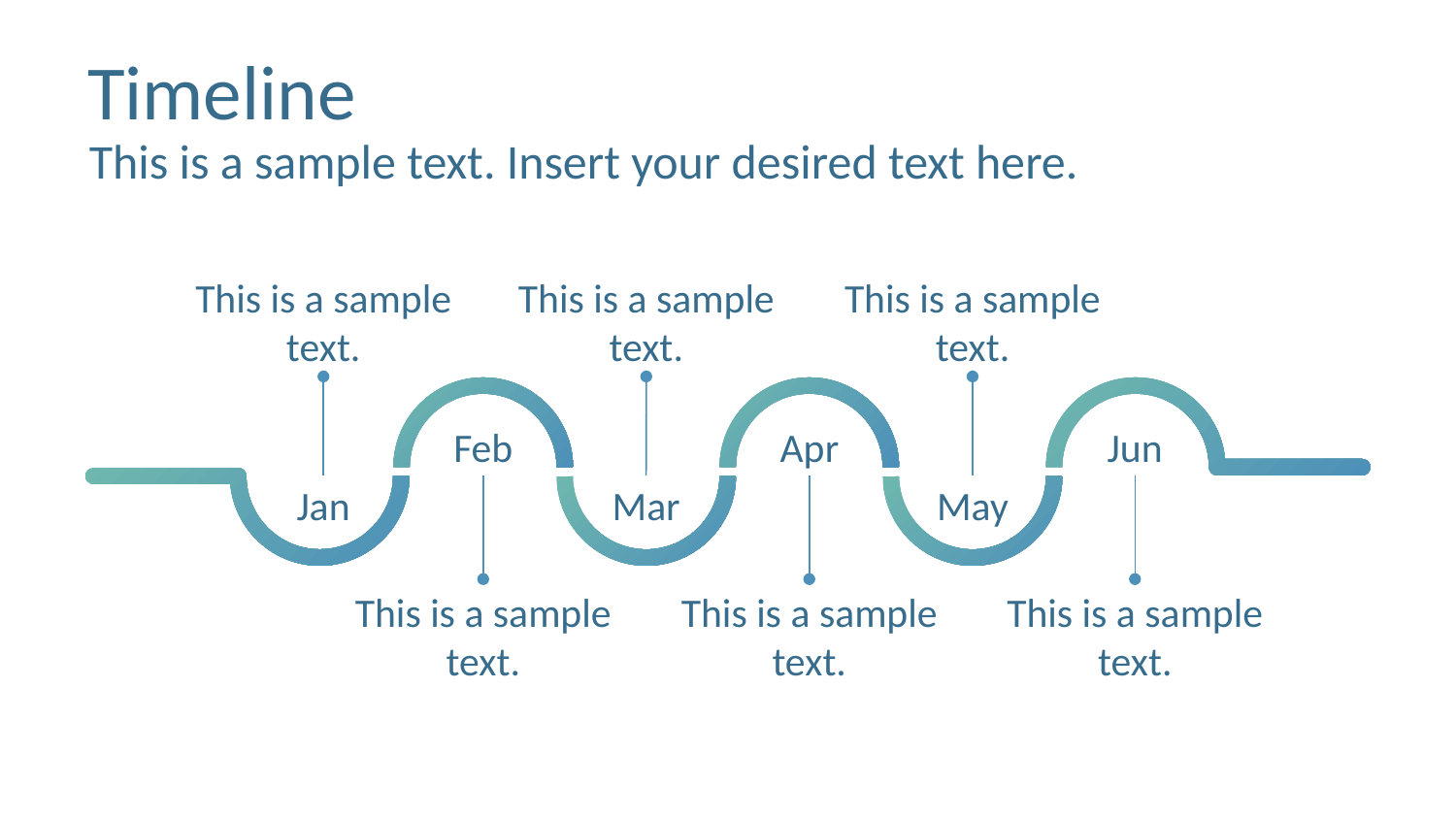

# Timeline
This is a sample text. Insert your desired text here.
This is a sample text.
This is a sample text.
This is a sample text.
Feb
Apr
Jun
Jan
Mar
May
This is a sample text.
This is a sample text.
This is a sample text.